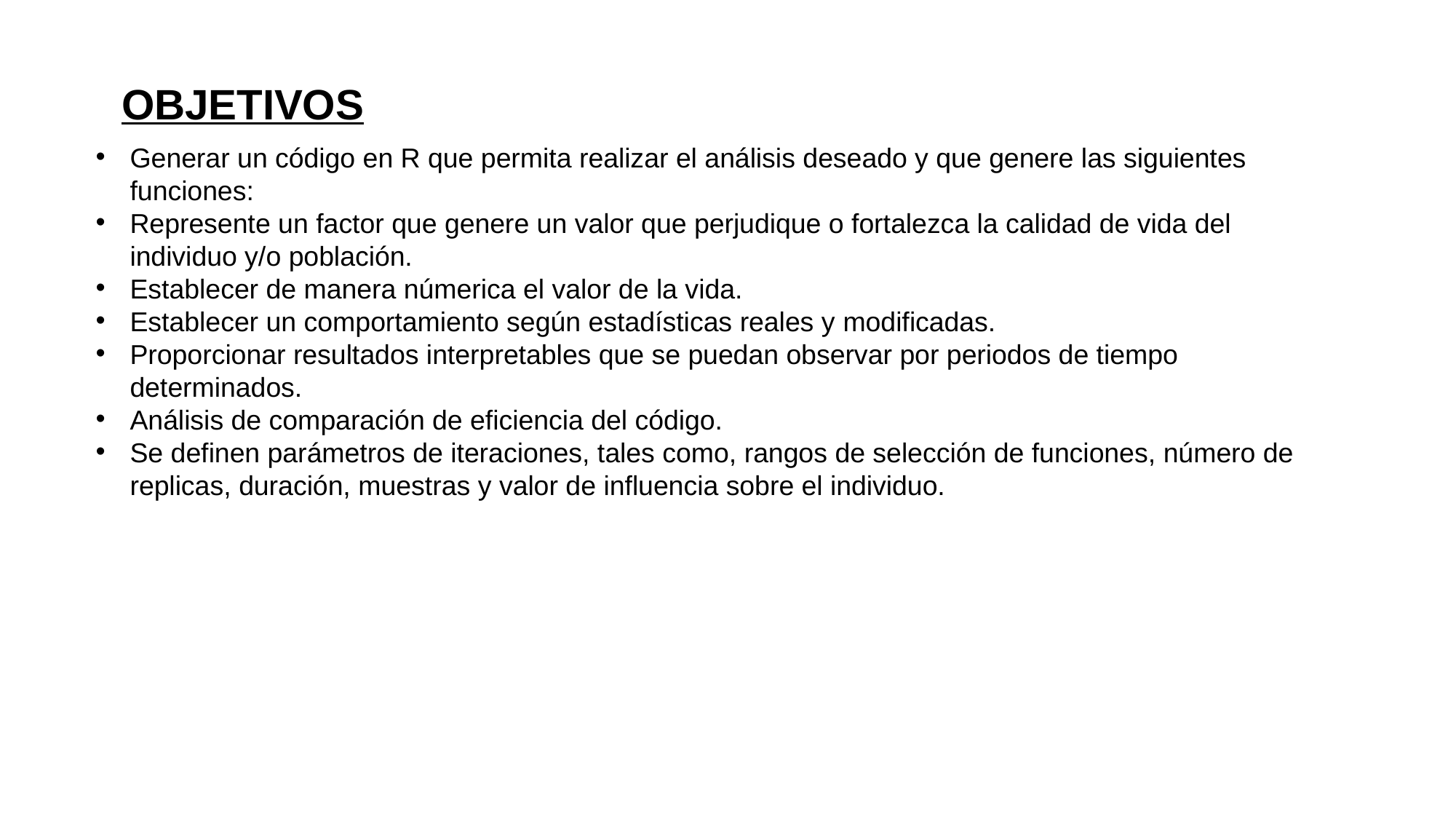

OBJETIVOS
Generar un código en R que permita realizar el análisis deseado y que genere las siguientes funciones:
Represente un factor que genere un valor que perjudique o fortalezca la calidad de vida del individuo y/o población.
Establecer de manera númerica el valor de la vida.
Establecer un comportamiento según estadísticas reales y modificadas.
Proporcionar resultados interpretables que se puedan observar por periodos de tiempo determinados.
Análisis de comparación de eficiencia del código.
Se definen parámetros de iteraciones, tales como, rangos de selección de funciones, número de replicas, duración, muestras y valor de influencia sobre el individuo.